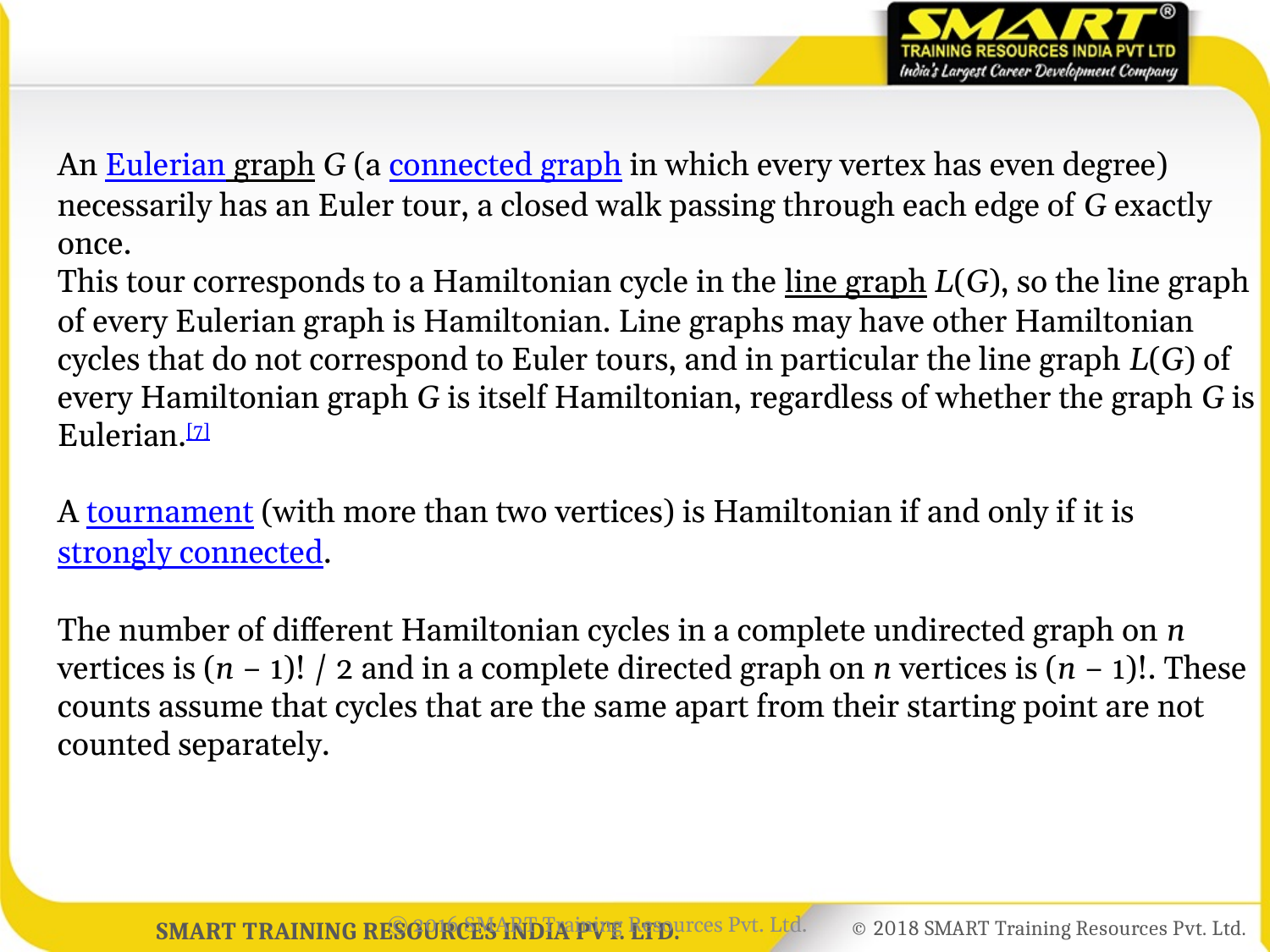

An Eulerian graph G (a connected graph in which every vertex has even degree) necessarily has an Euler tour, a closed walk passing through each edge of G exactly once.
This tour corresponds to a Hamiltonian cycle in the line graph L(G), so the line graph of every Eulerian graph is Hamiltonian. Line graphs may have other Hamiltonian cycles that do not correspond to Euler tours, and in particular the line graph L(G) of every Hamiltonian graph G is itself Hamiltonian, regardless of whether the graph G is Eulerian.[7]

A tournament (with more than two vertices) is Hamiltonian if and only if it is strongly connected.

The number of different Hamiltonian cycles in a complete undirected graph on n vertices is (n − 1)! / 2 and in a complete directed graph on n vertices is (n − 1)!. These counts assume that cycles that are the same apart from their starting point are not counted separately.

© 2016 SMART Training Resources Pvt. Ltd.